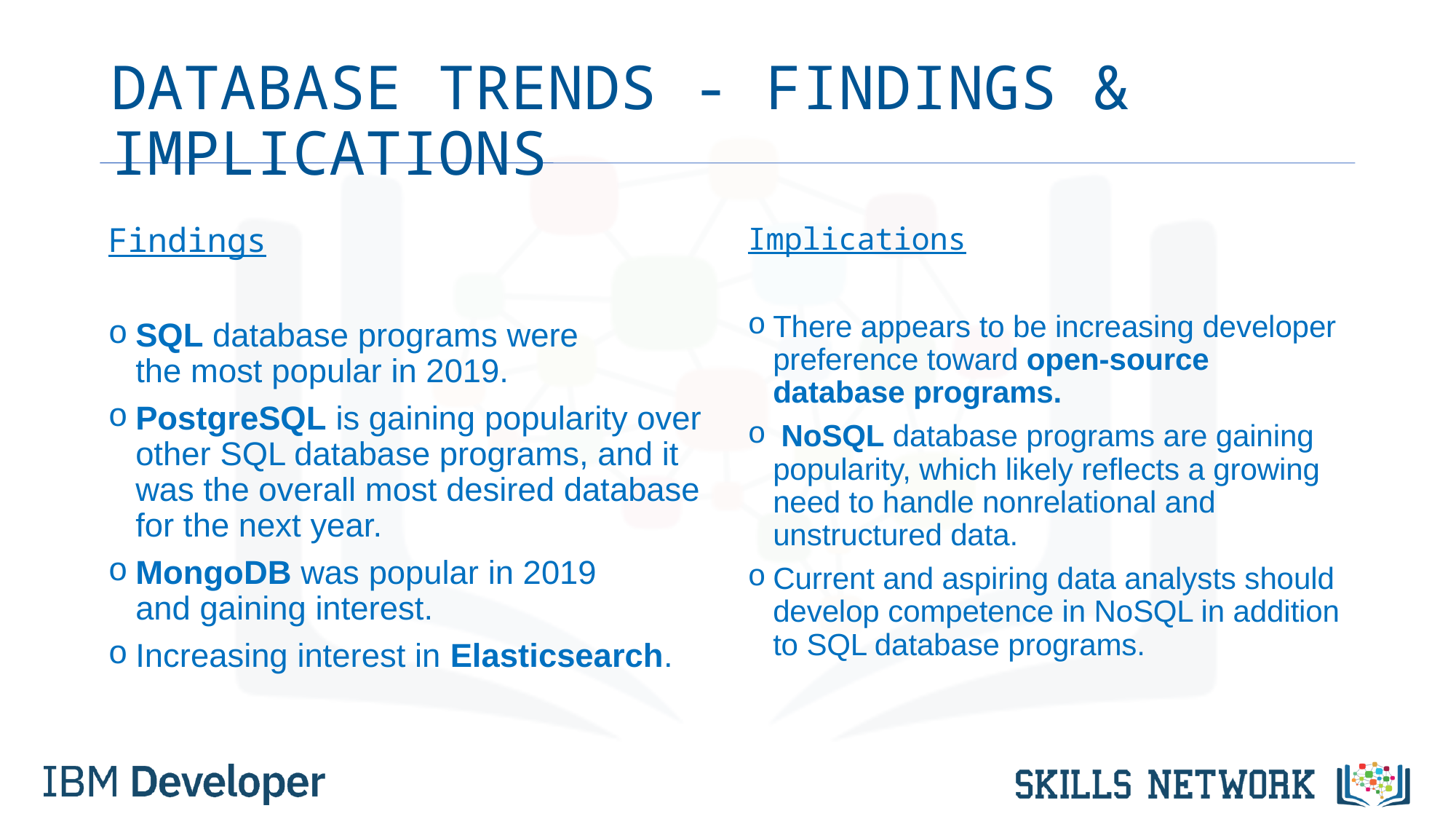

# DATABASE TRENDS - FINDINGS & IMPLICATIONS
Findings

SQL database programs were the most popular in 2019.​
PostgreSQL is gaining popularity over other SQL database programs, and it was the overall most desired database for the next year. ​
MongoDB was popular in 2019 and gaining interest. ​
Increasing interest in Elasticsearch. ​

Implications

There appears to be increasing developer preference toward open-source database programs. ​
 NoSQL database programs are gaining popularity, which likely reflects a growing need to handle nonrelational and unstructured data.  ​
Current and aspiring data analysts should develop competence in NoSQL in addition to SQL database programs.​